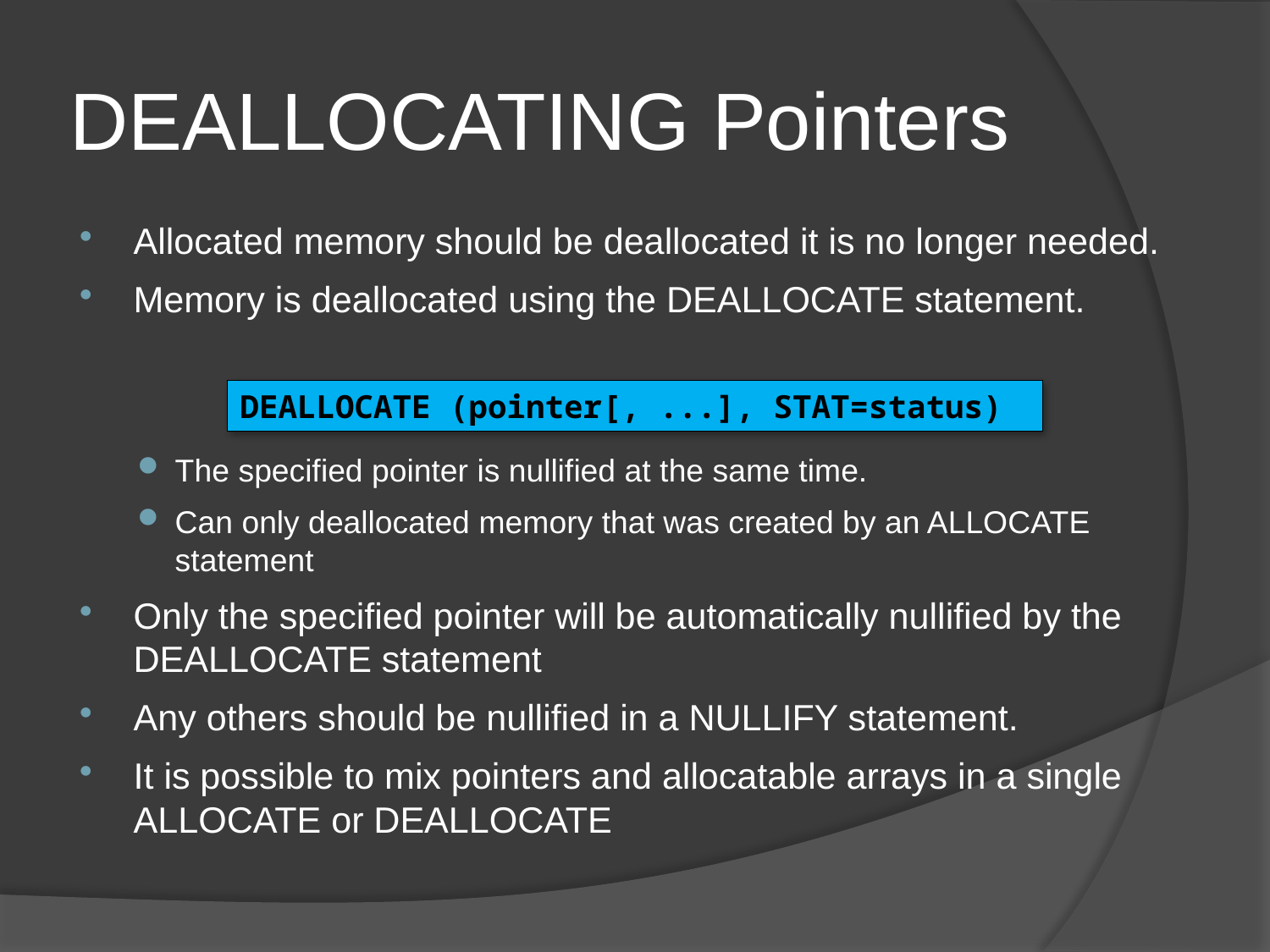

# DEALLOCATING Pointers
Allocated memory should be deallocated it is no longer needed.
Memory is deallocated using the DEALLOCATE statement.

The specified pointer is nullified at the same time.
Can only deallocated memory that was created by an ALLOCATE statement
Only the specified pointer will be automatically nullified by the DEALLOCATE statement
Any others should be nullified in a NULLIFY statement.
It is possible to mix pointers and allocatable arrays in a single ALLOCATE or DEALLOCATE

DEALLOCATE (pointer[, ...], STAT=status)